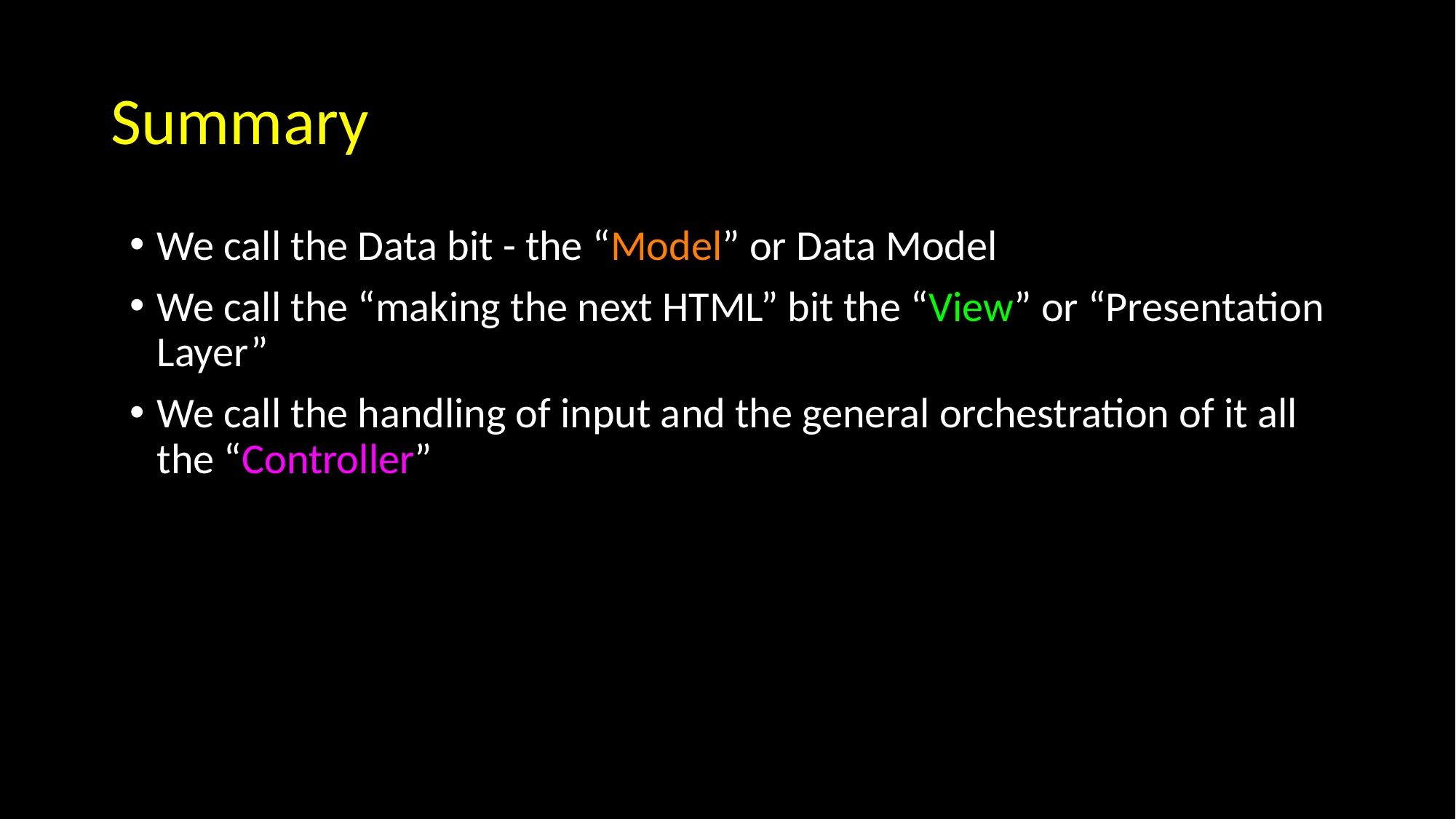

# Summary
We call the Data bit - the “Model” or Data Model
We call the “making the next HTML” bit the “View” or “Presentation Layer”
We call the handling of input and the general orchestration of it all the “Controller”